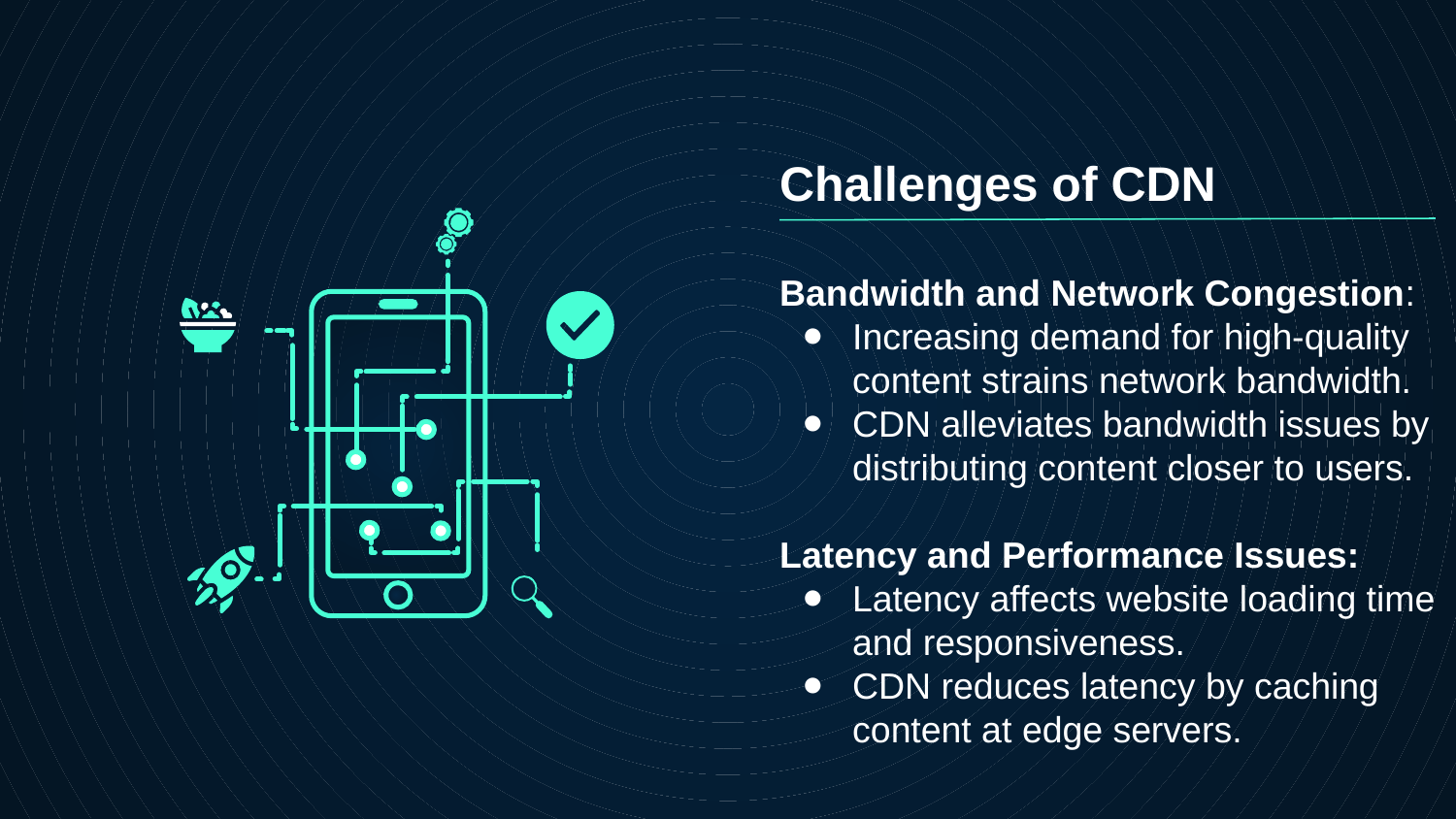

Challenges of CDN

Bandwidth and Network Congestion:
Increasing demand for high-quality content strains network bandwidth.
CDN alleviates bandwidth issues by distributing content closer to users.

Latency and Performance Issues:
Latency affects website loading time and responsiveness.
CDN reduces latency by caching content at edge servers.